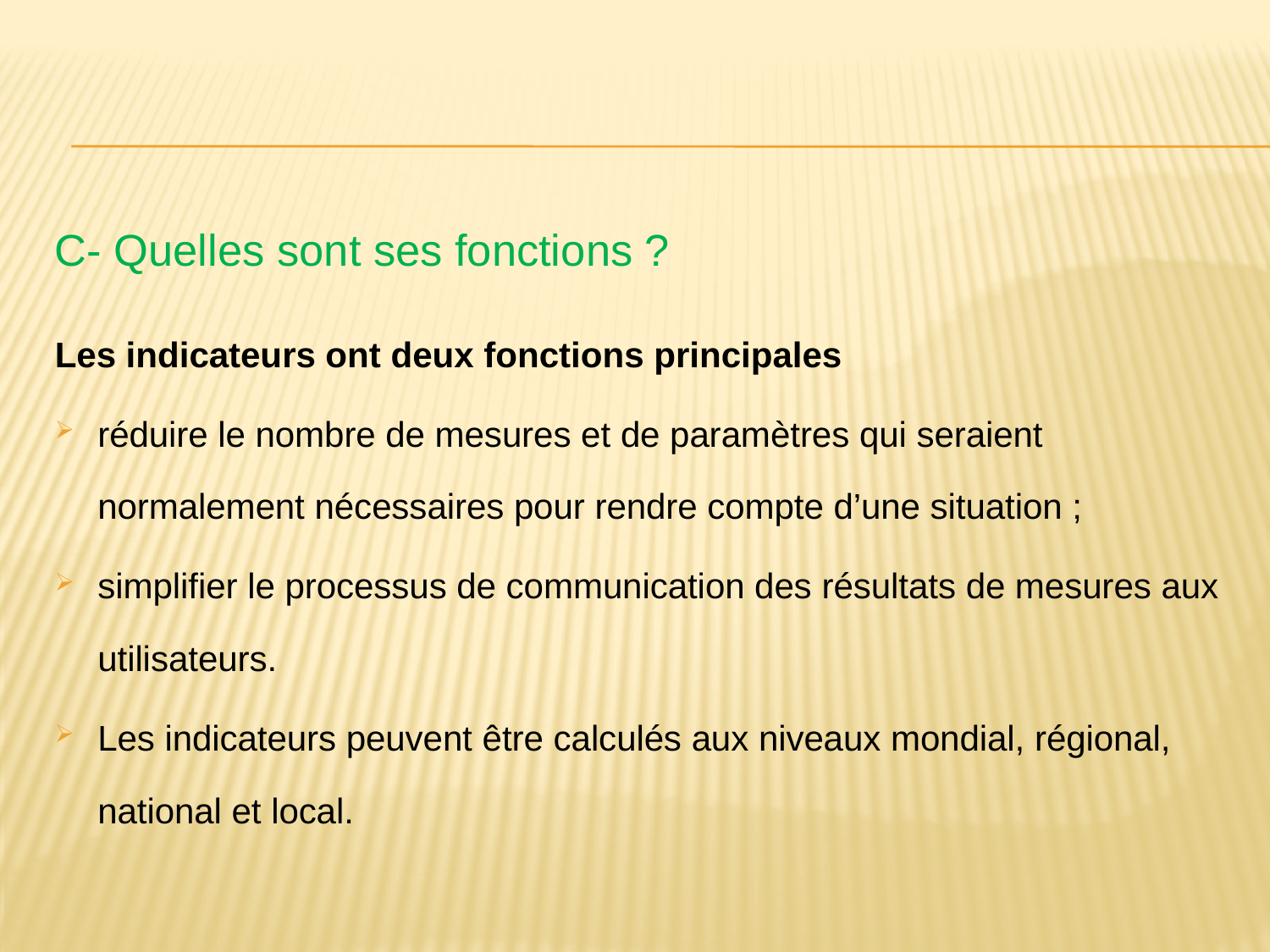

C- Quelles sont ses fonctions ?

Les indicateurs ont deux fonctions principales
réduire le nombre de mesures et de paramètres qui seraient normalement nécessaires pour rendre compte d’une situation ;
simplifier le processus de communication des résultats de mesures aux utilisateurs.
Les indicateurs peuvent être calculés aux niveaux mondial, régional, national et local.